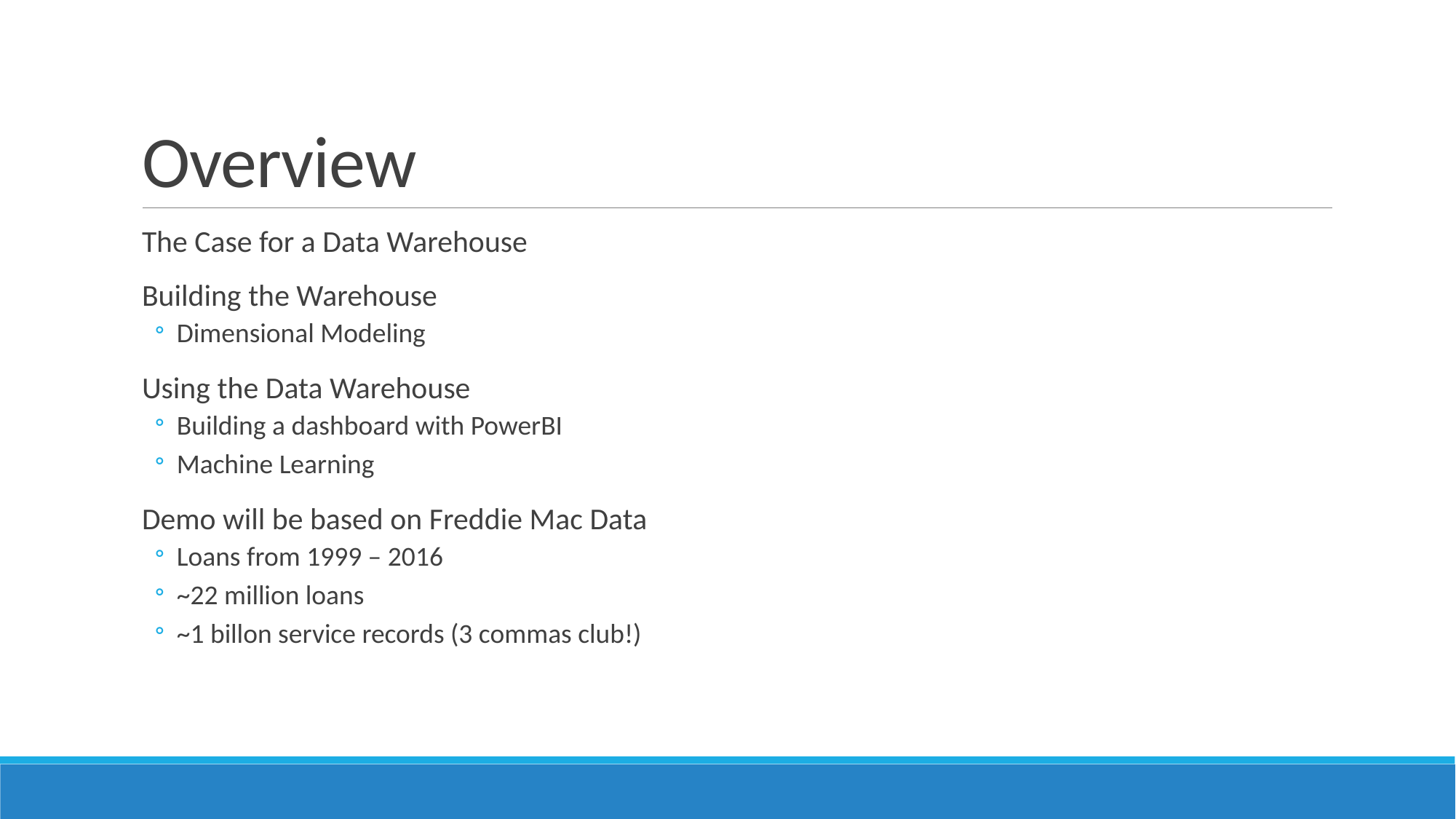

# Overview
The Case for a Data Warehouse
Building the Warehouse
Dimensional Modeling
Using the Data Warehouse
Building a dashboard with PowerBI
Machine Learning
Demo will be based on Freddie Mac Data
Loans from 1999 – 2016
~22 million loans
~1 billon service records (3 commas club!)